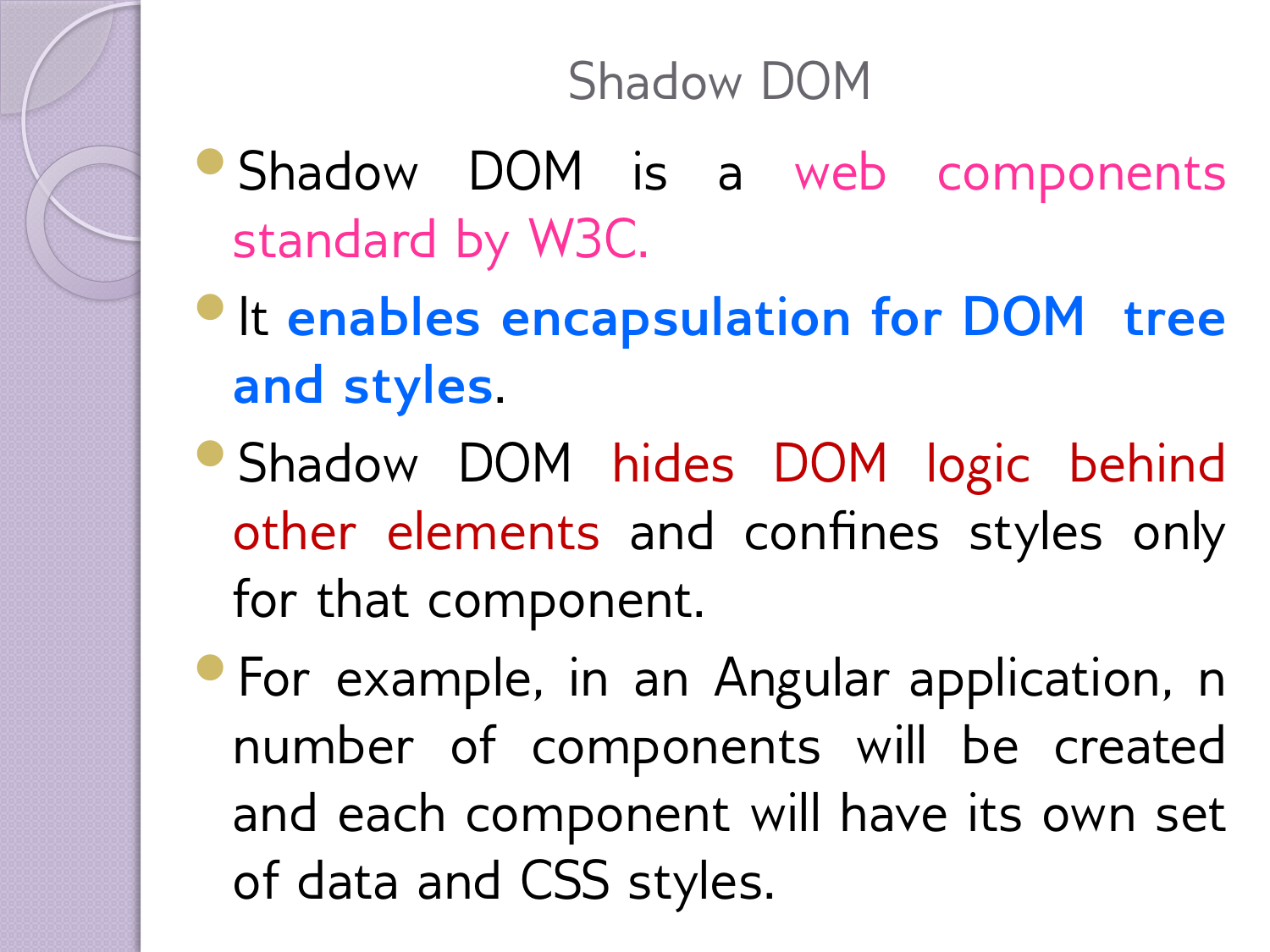

# Shadow DOM
Shadow DOM is a web components standard by W3C.
It enables encapsulation for DOM  tree and styles.
Shadow DOM hides DOM logic behind other elements and confines styles only for that component.
For example, in an Angular application, n number of components will be created and each component will have its own set of data and CSS styles.